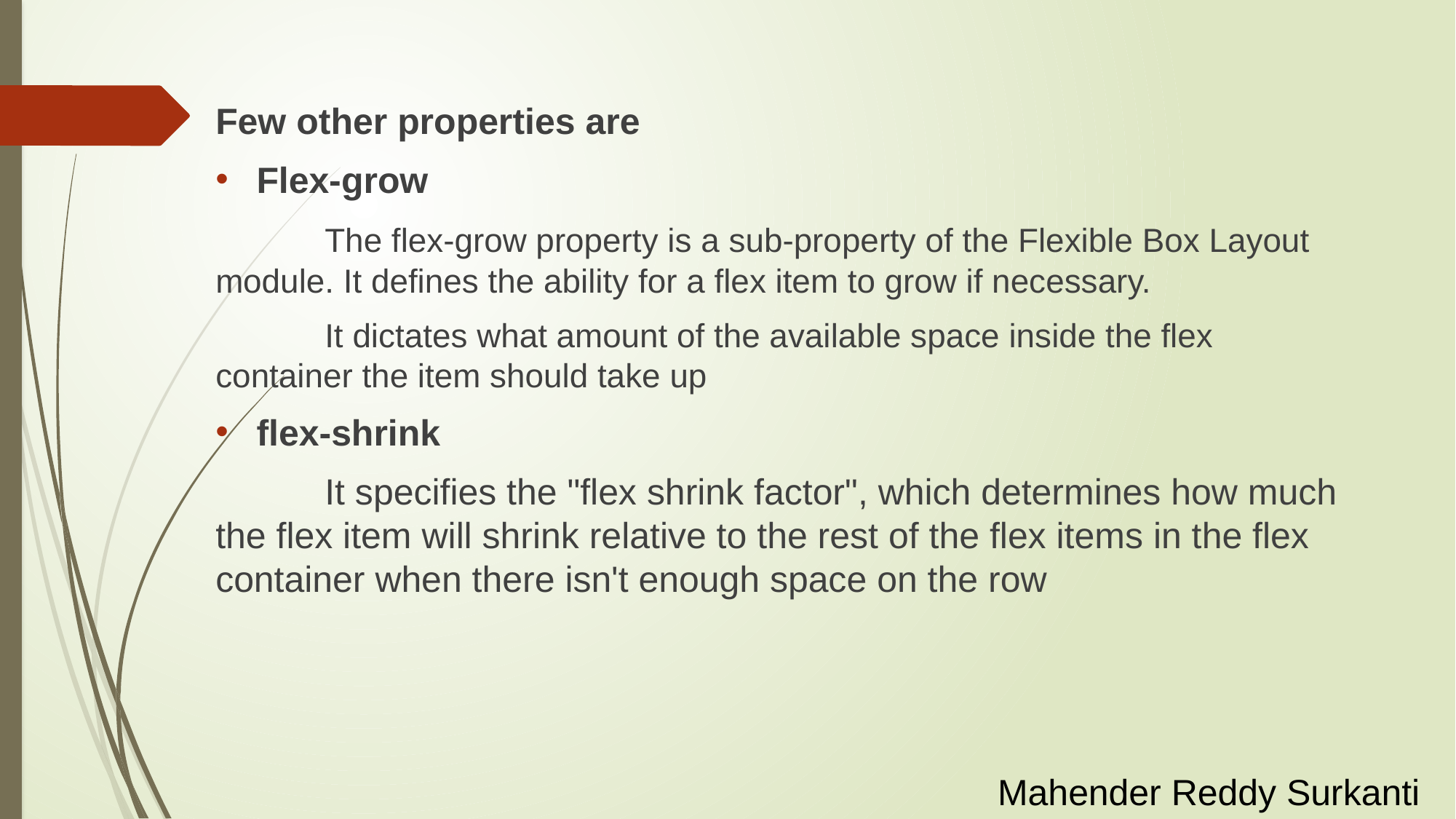

Few other properties are
Flex-grow
	The flex-grow property is a sub-property of the Flexible Box Layout module. It defines the ability for a flex item to grow if necessary.
	It dictates what amount of the available space inside the flex container the item should take up
flex-shrink
	It specifies the "flex shrink factor", which determines how much the flex item will shrink relative to the rest of the flex items in the flex container when there isn't enough space on the row

Mahender Reddy Surkanti